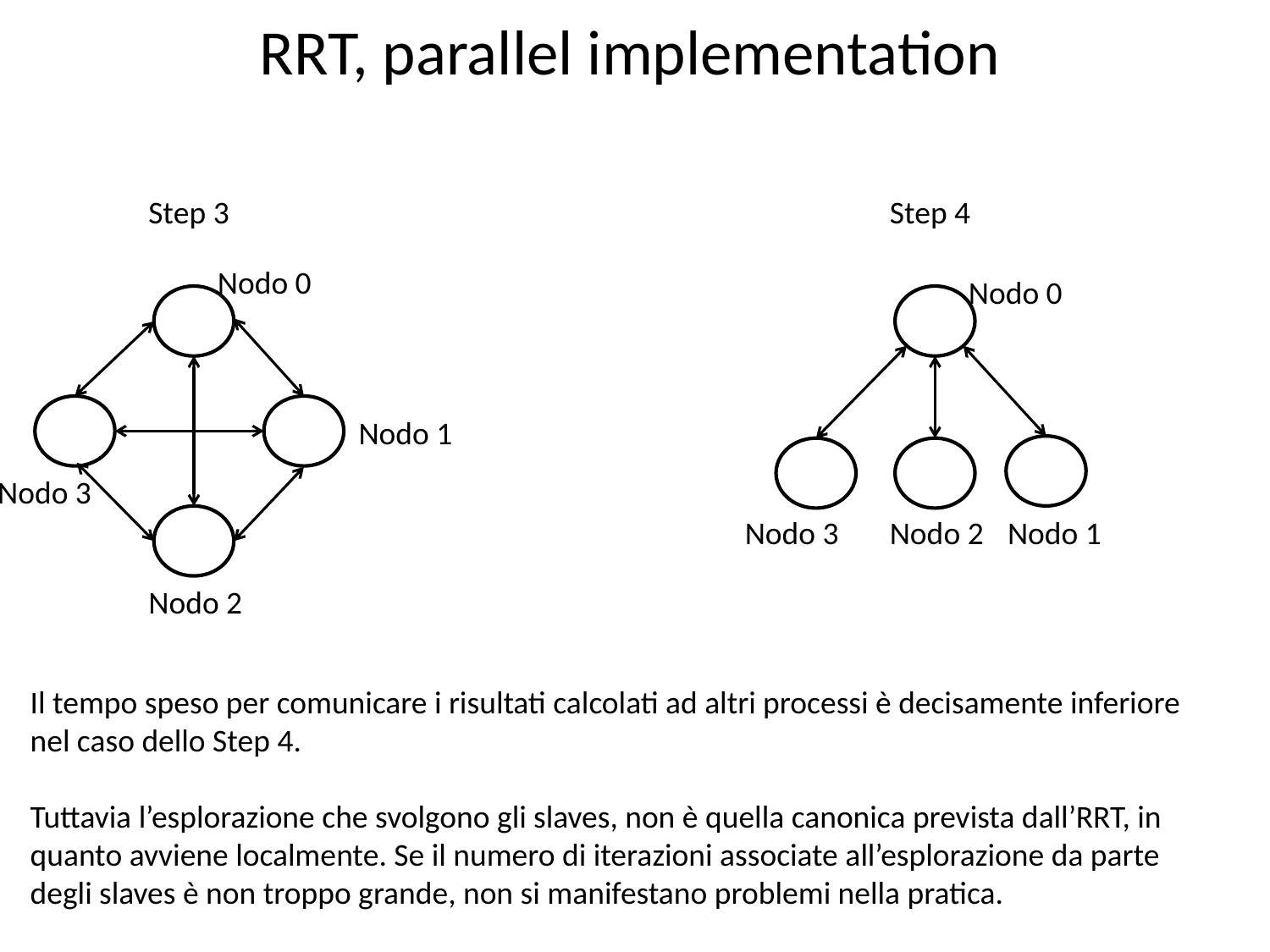

RRT, parallel implementation
Step 3

Step 4

Nodo 0

Nodo 0

Nodo 1

Nodo 3

Nodo 3

Nodo 2

Nodo 1

Nodo 2

Il tempo speso per comunicare i risultati calcolati ad altri processi è decisamente inferiore nel caso dello Step 4.

Tuttavia l’esplorazione che svolgono gli slaves, non è quella canonica prevista dall’RRT, in quanto avviene localmente. Se il numero di iterazioni associate all’esplorazione da parte degli slaves è non troppo grande, non si manifestano problemi nella pratica.